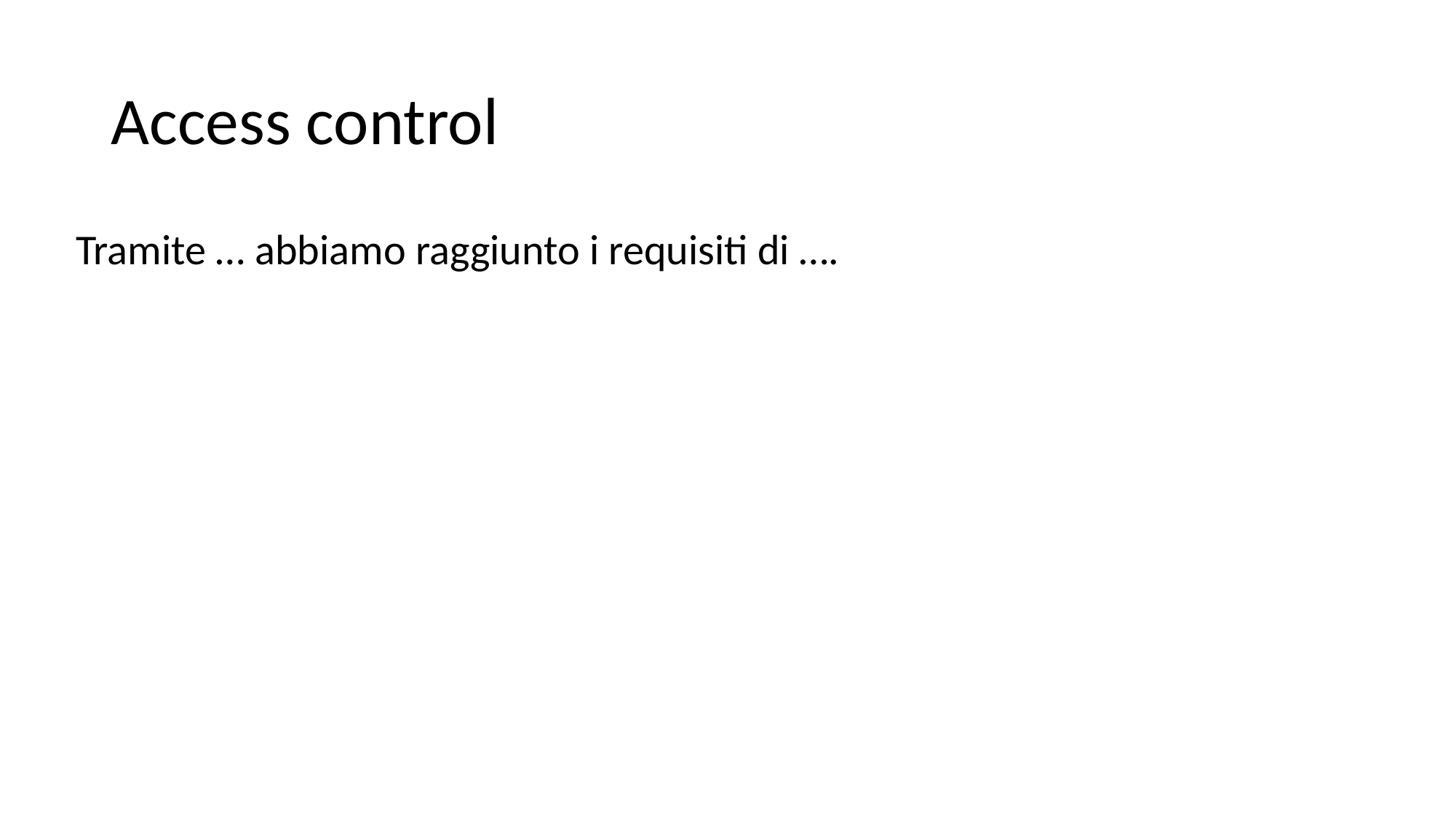

# Access control
Tramite … abbiamo raggiunto i requisiti di ….